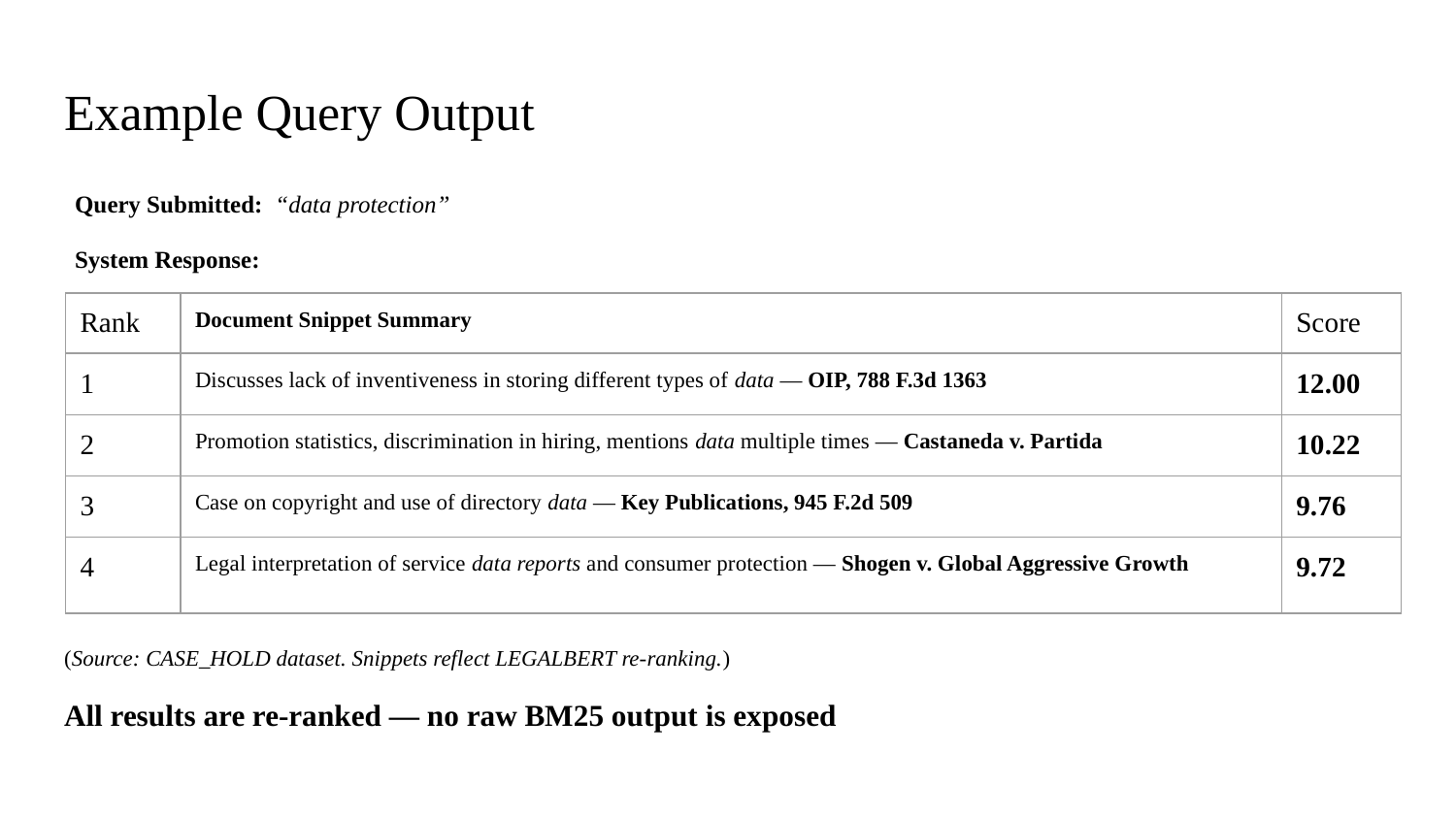

# Example Query Output
Query Submitted:  “data protection”
System Response:
| Rank | Document Snippet Summary | Score |
| --- | --- | --- |
| 1 | Discusses lack of inventiveness in storing different types of data — OIP, 788 F.3d 1363 | 12.00 |
| 2 | Promotion statistics, discrimination in hiring, mentions data multiple times — Castaneda v. Partida | 10.22 |
| 3 | Case on copyright and use of directory data — Key Publications, 945 F.2d 509 | 9.76 |
| 4 | Legal interpretation of service data reports and consumer protection — Shogen v. Global Aggressive Growth | 9.72 |
(Source: CASE_HOLD dataset. Snippets reflect LEGALBERT re-ranking.)
All results are re-ranked — no raw BM25 output is exposed